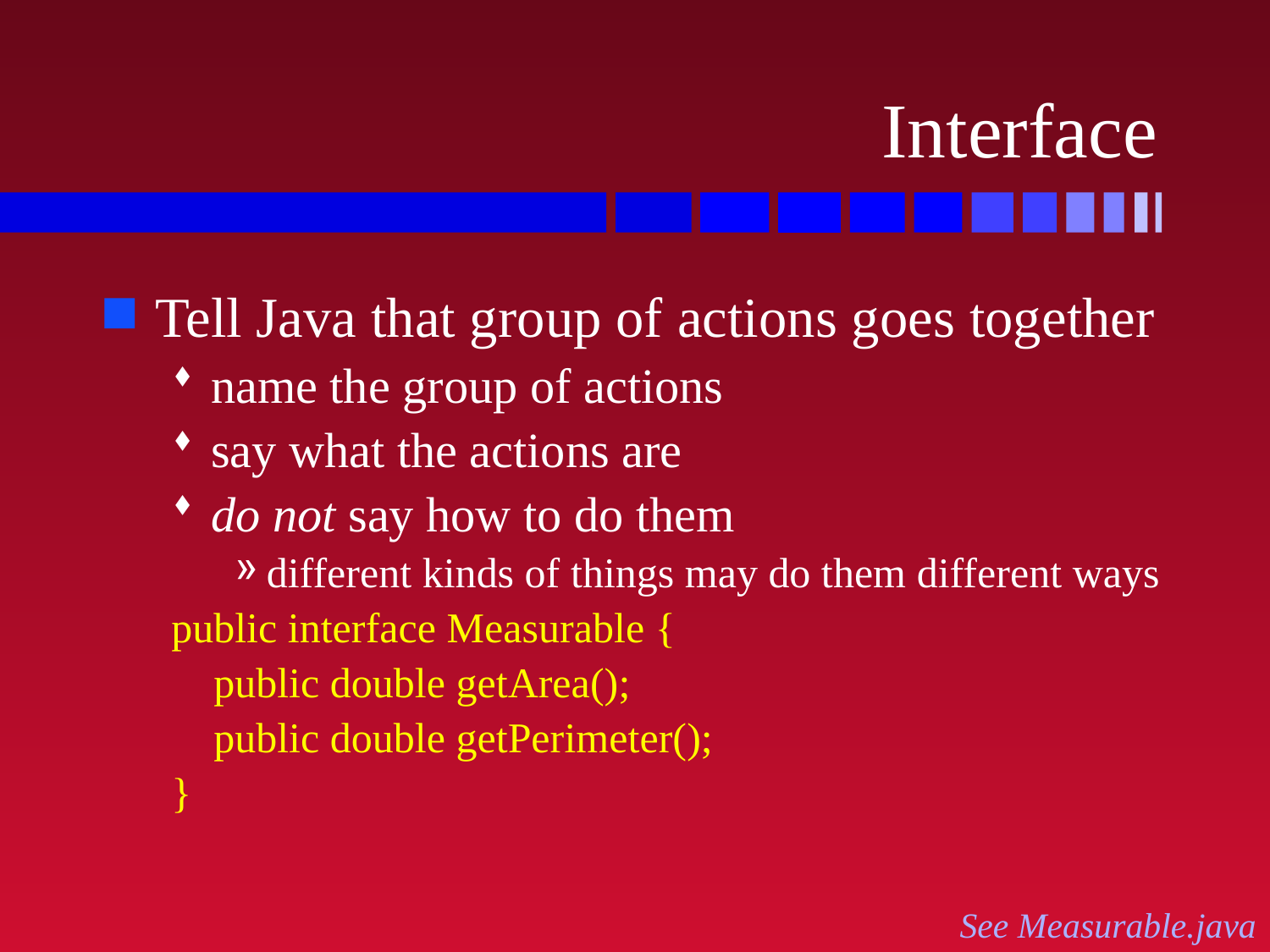

# Interface
Tell Java that group of actions goes together
name the group of actions
say what the actions are
do not say how to do them
different kinds of things may do them different ways
public interface Measurable {
    public double getArea();
    public double getPerimeter();
}
See Measurable.java